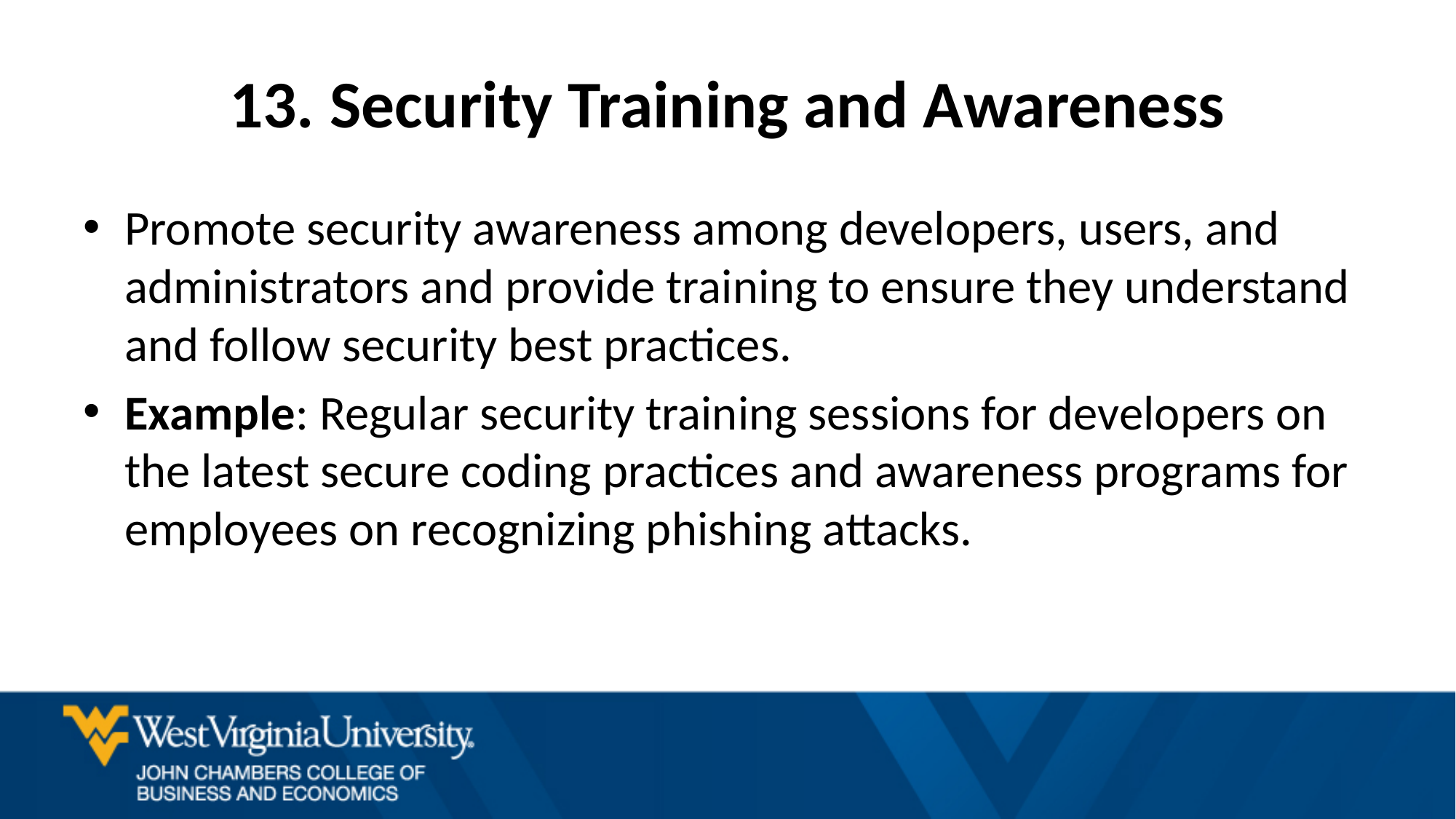

# 13. Security Training and Awareness
Promote security awareness among developers, users, and administrators and provide training to ensure they understand and follow security best practices.
Example: Regular security training sessions for developers on the latest secure coding practices and awareness programs for employees on recognizing phishing attacks.